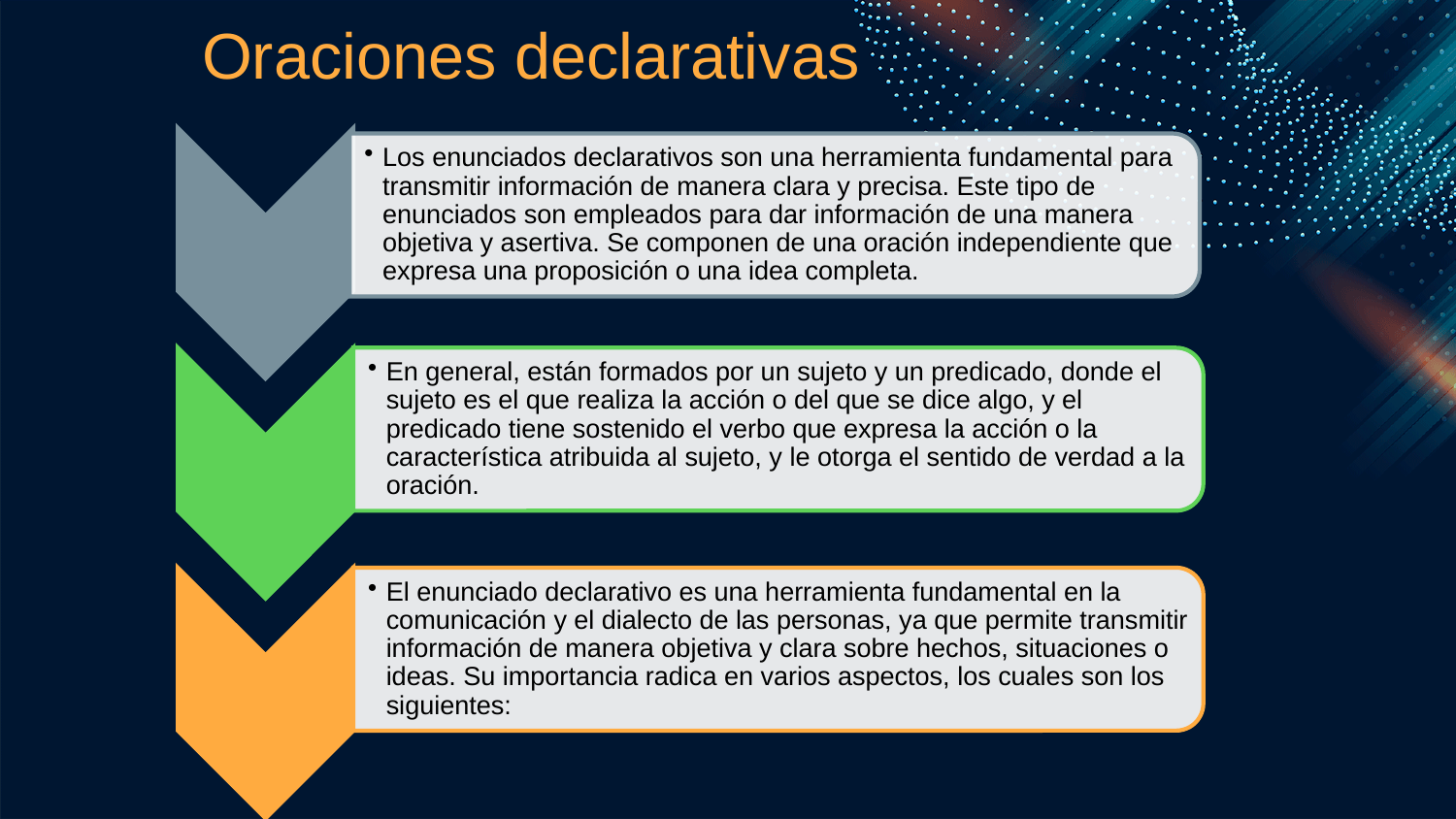

# Oraciones declarativas

Los enunciados declarativos son una herramienta fundamental para transmitir información de manera clara y precisa. Este tipo de enunciados son empleados para dar información de una manera objetiva y asertiva. Se componen de una oración independiente que expresa una proposición o una idea completa.

En general, están formados por un sujeto y un predicado, donde el sujeto es el que realiza la acción o del que se dice algo, y el predicado tiene sostenido el verbo que expresa la acción o la característica atribuida al sujeto, y le otorga el sentido de verdad a la oración.

El enunciado declarativo es una herramienta fundamental en la comunicación y el dialecto de las personas, ya que permite transmitir información de manera objetiva y clara sobre hechos, situaciones o ideas. Su importancia radica en varios aspectos, los cuales son los siguientes: